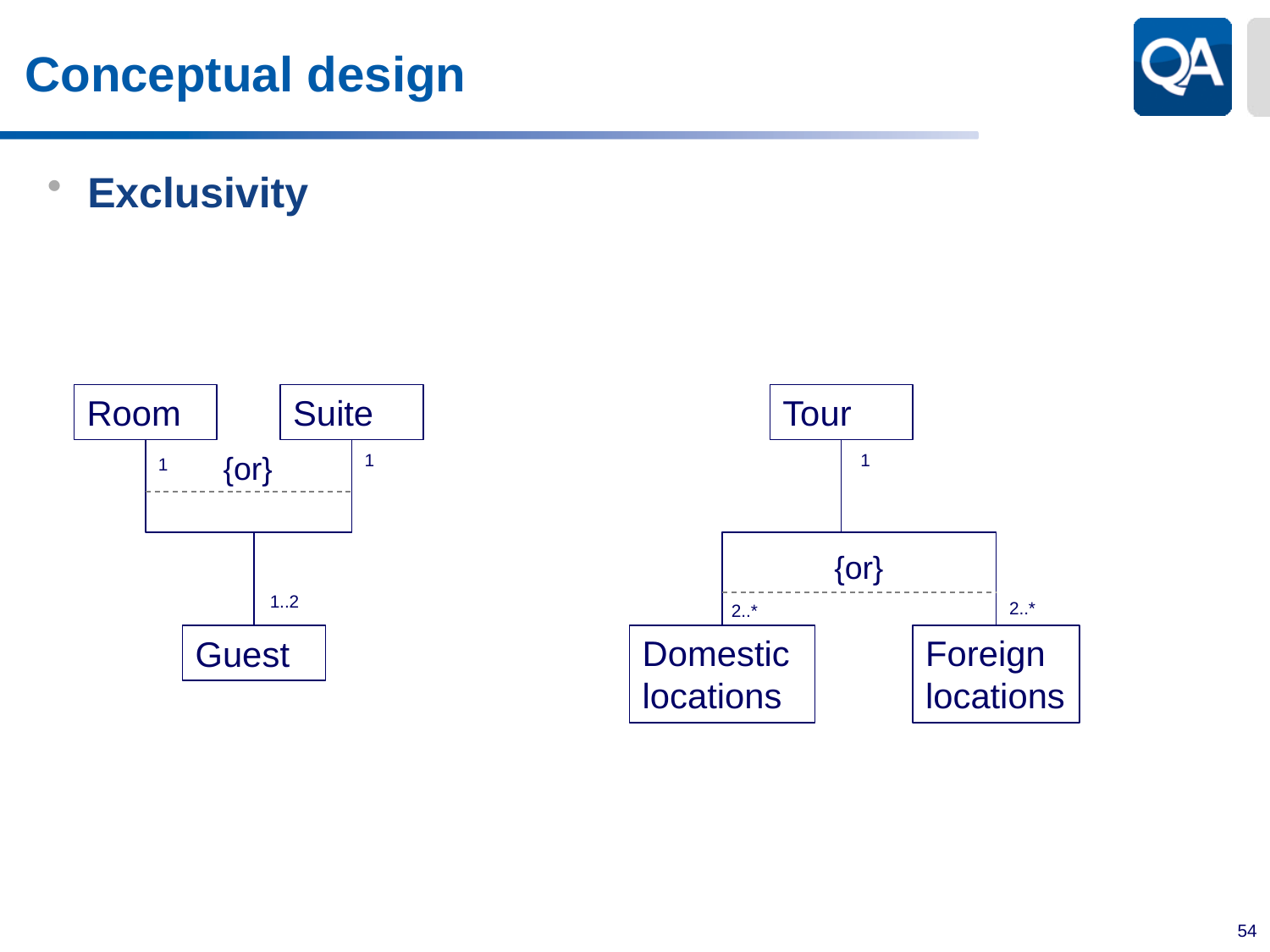

# Conceptual design
Exclusivity
Room
Suite
Tour
{or}
1
1
1
{or}
1..2
2..*
2..*
Guest
Domestic locations
Foreign locations